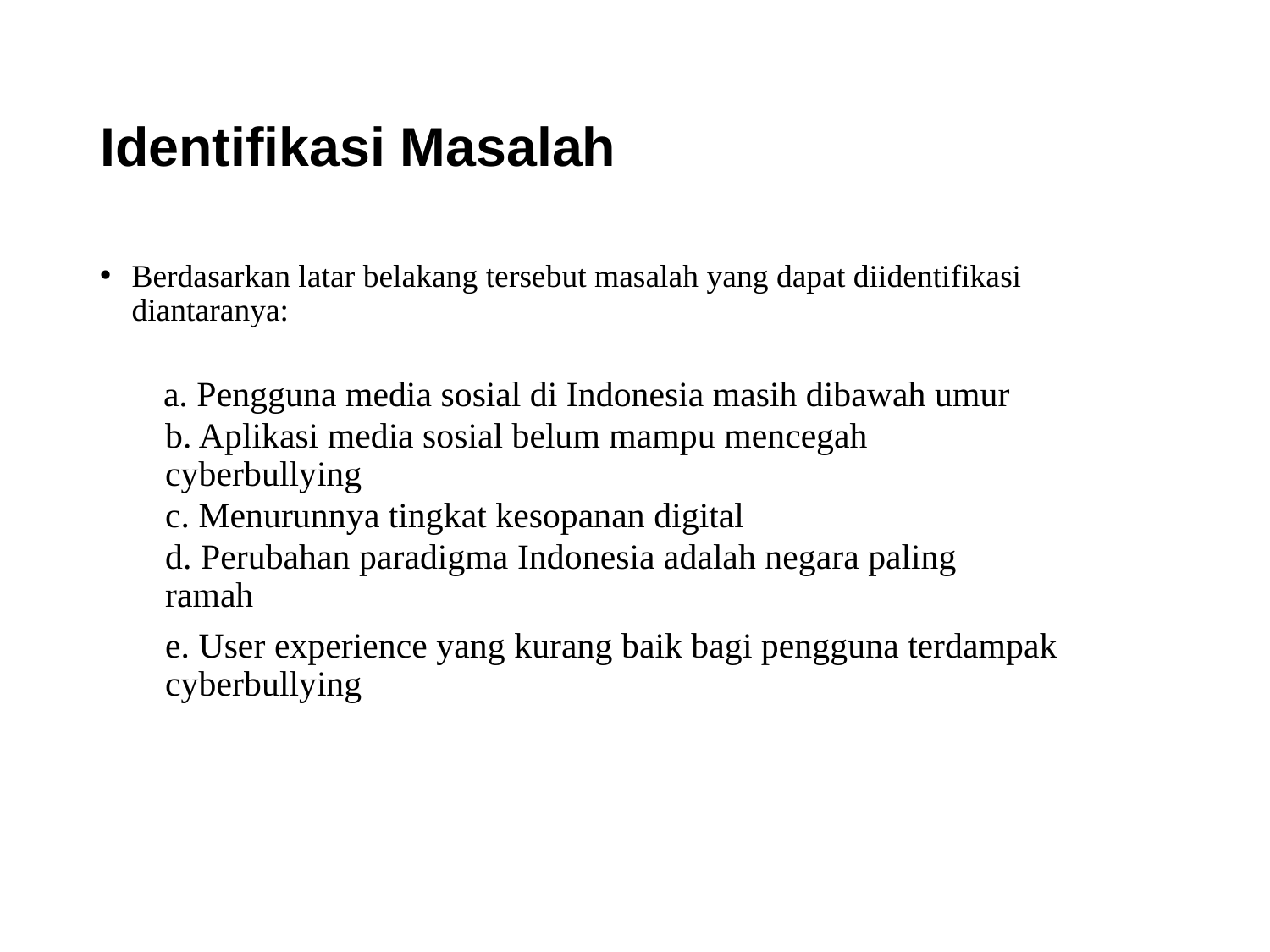

# Identifikasi Masalah
Berdasarkan latar belakang tersebut masalah yang dapat diidentifikasi diantaranya:
a. Pengguna media sosial di Indonesia masih dibawah umur
b. Aplikasi media sosial belum mampu mencegah cyberbullying
c. Menurunnya tingkat kesopanan digital
d. Perubahan paradigma Indonesia adalah negara paling ramah
e. User experience yang kurang baik bagi pengguna terdampak cyberbullying